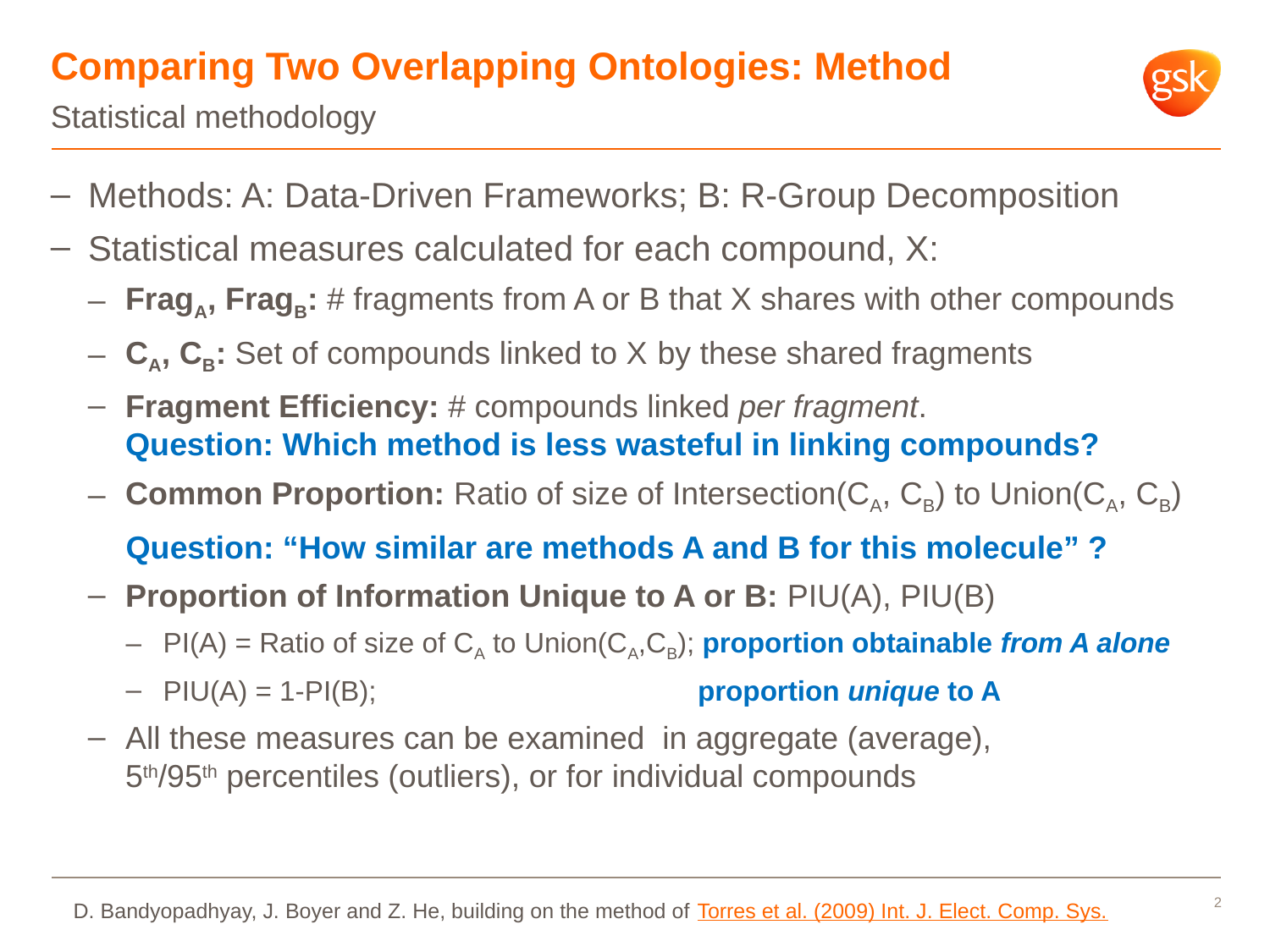

# Comparing Two Overlapping Ontologies: Method
Statistical methodology
Methods: A: Data-Driven Frameworks; B: R-Group Decomposition
Statistical measures calculated for each compound, X:
FragA, FragB: # fragments from A or B that X shares with other compounds
CA, CB: Set of compounds linked to X  by these shared fragments
Fragment Efficiency: # compounds linked per fragment.
Question: Which method is less wasteful in linking compounds?
Common Proportion: Ratio of size of Intersection(CA, CB) to Union(CA, CB)
Question: “How similar are methods A and B for this molecule” ?
Proportion of Information Unique to A or B: PIU(A), PIU(B)
PI(A) = Ratio of size of CA to Union(CA,CB); proportion obtainable from A alone
PIU(A) = 1-PI(B);                                         proportion unique to A
All these measures can be examined  in aggregate (average),
5th/95th percentiles (outliers), or for individual compounds

D. Bandyopadhyay, J. Boyer and Z. He, building on the method of Torres et al. (2009) Int. J. Elect. Comp. Sys.
2